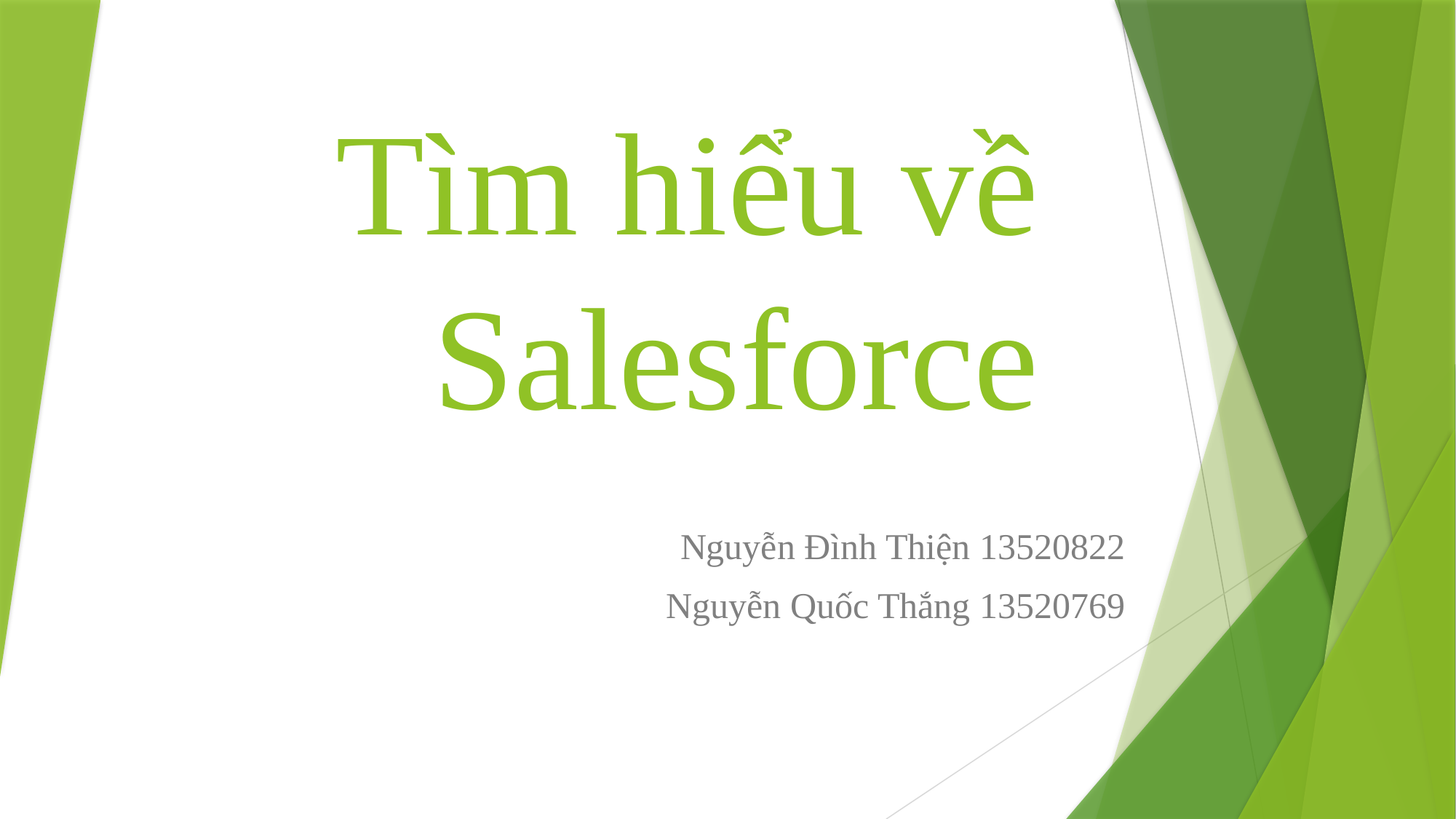

# Tìm hiểu về Salesforce
Nguyễn Đình Thiện 13520822
Nguyễn Quốc Thắng 13520769